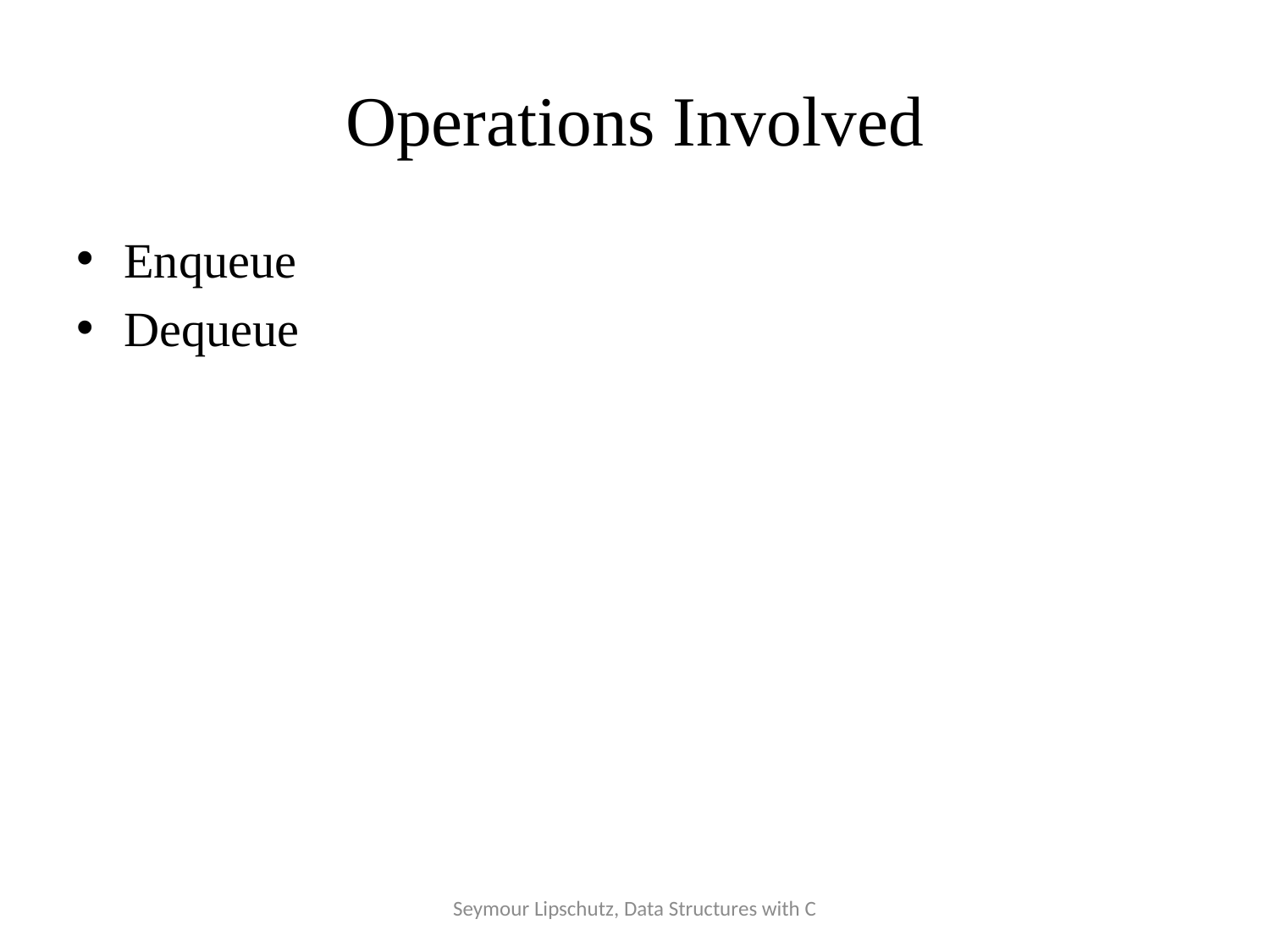

# Operations Involved
Enqueue
Dequeue
Seymour Lipschutz, Data Structures with C